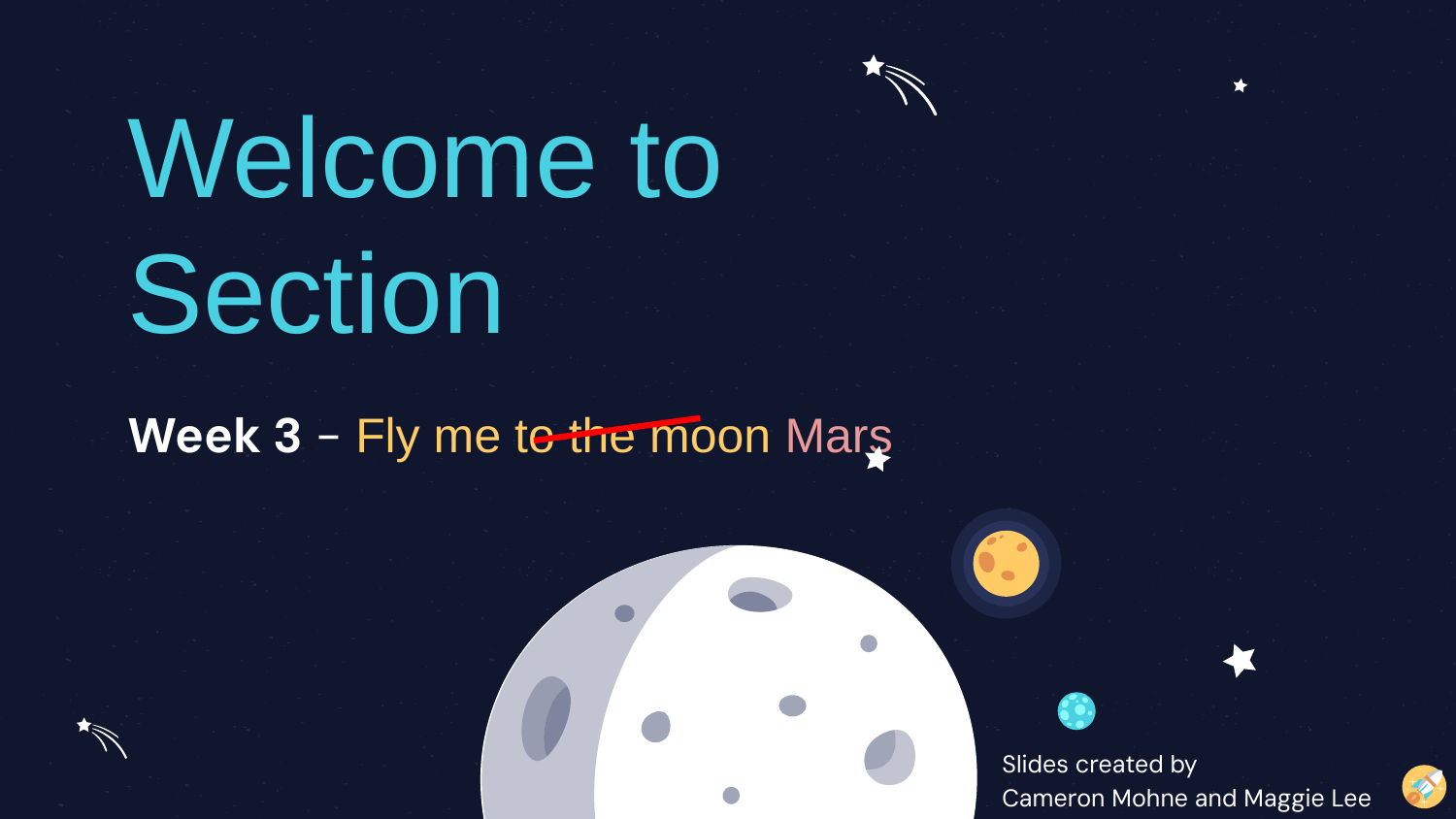

# Welcome to Section
Week 3 - Fly me to the moon Mars

Slides created by
Cameron Mohne and Maggie Lee